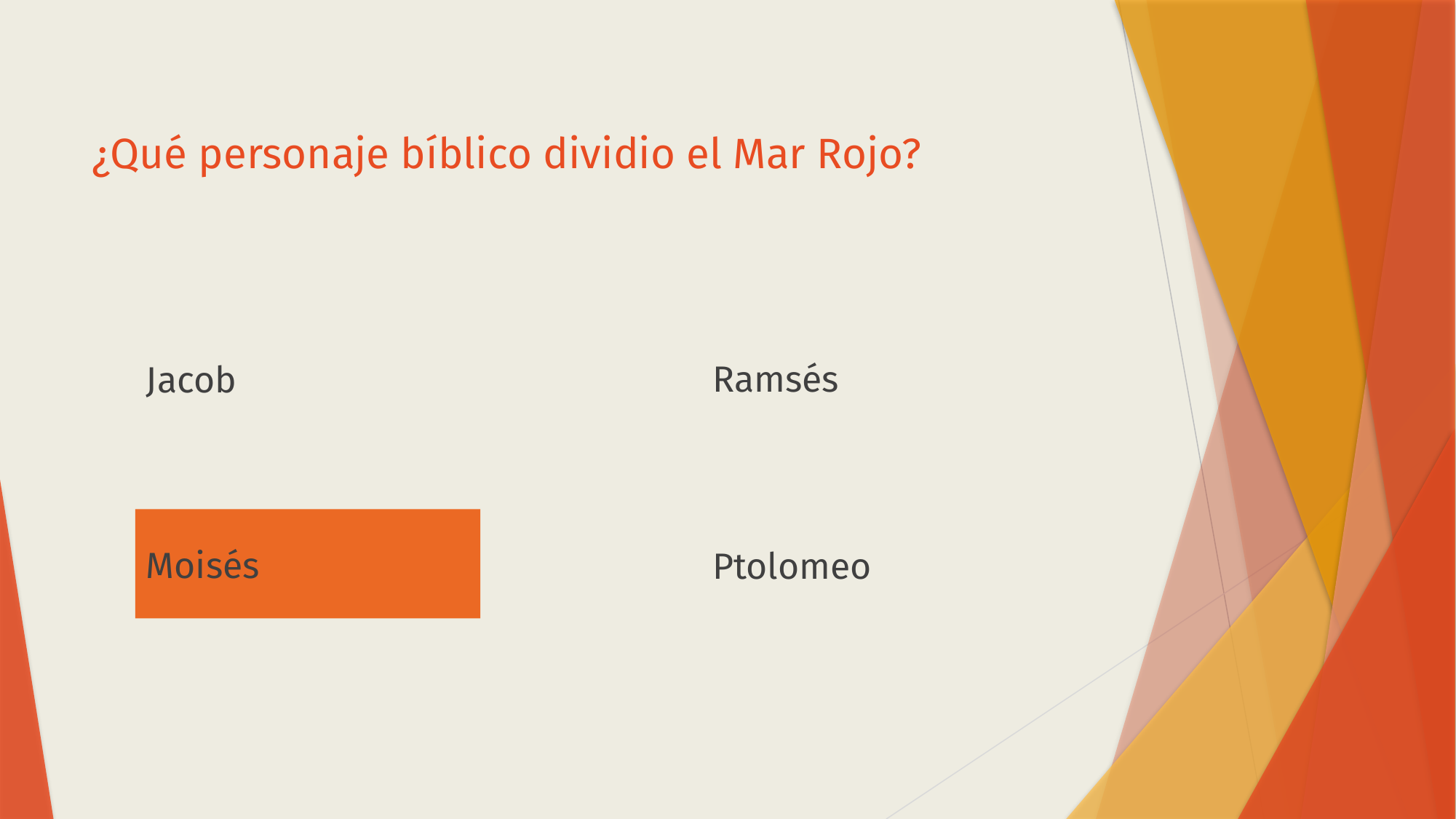

# ¿Qué personaje bíblico dividio el Mar Rojo?
Ramsés
Jacob
Moisés
Ptolomeo